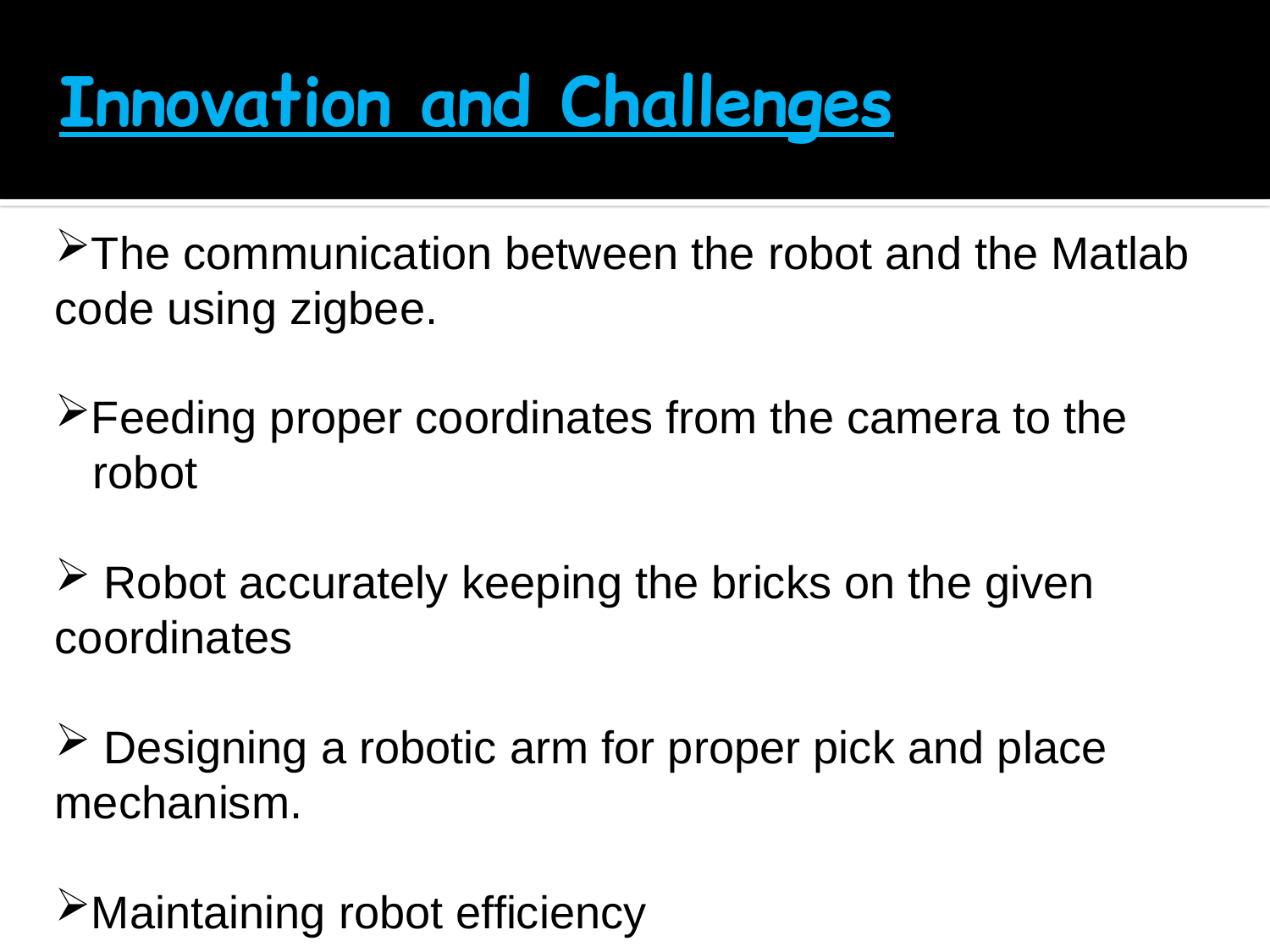

Innovation and Challenges
The communication between the robot and the Matlab code using zigbee.

Feeding proper coordinates from the camera to the
   robot

 Robot accurately keeping the bricks on the given coordinates

 Designing a robotic arm for proper pick and place mechanism.

Maintaining robot efficiency